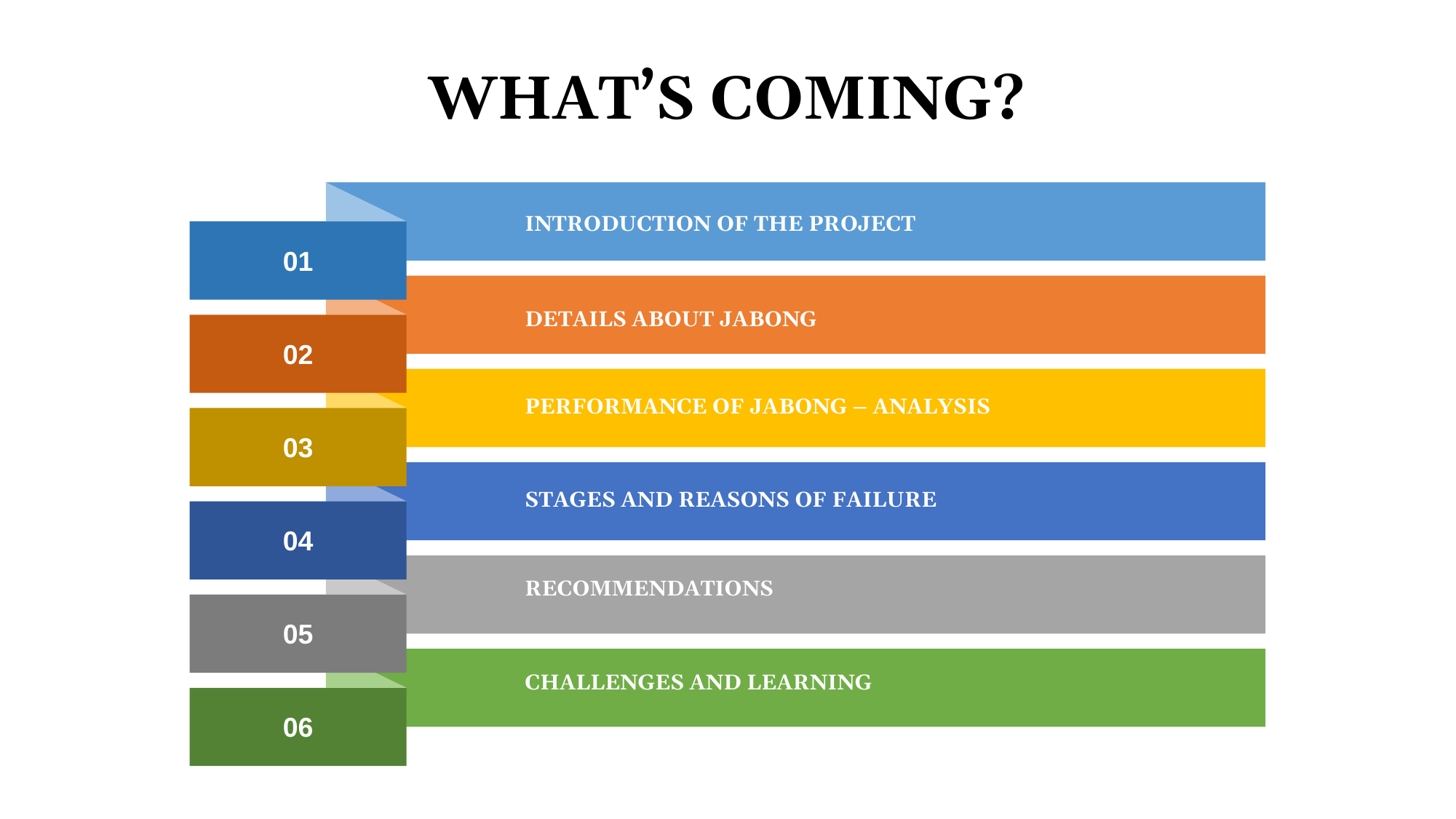

WHAT’S COMING?

INTRODUCTION OF THE PROJECT
01

DETAILS ABOUT JABONG
02

PERFORMANCE OF JABONG – ANALYSIS
03

STAGES AND REASONS OF FAILURE
04

RECOMMENDATIONS
05

CHALLENGES AND LEARNING
06